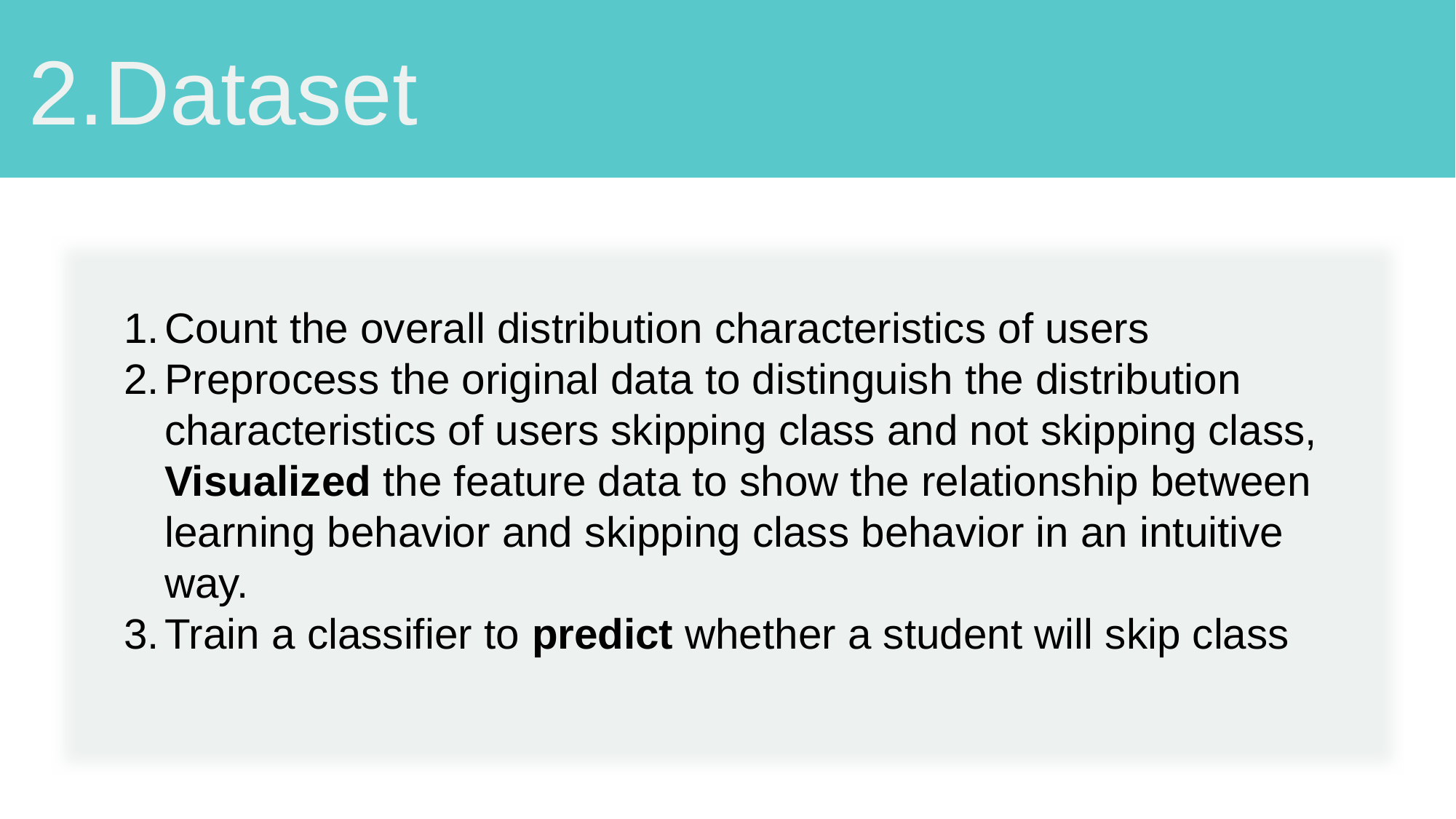

2.Dataset

Count the overall distribution characteristics of users
Preprocess the original data to distinguish the distribution characteristics of users skipping class and not skipping class, Visualized the feature data to show the relationship between learning behavior and skipping class behavior in an intuitive way.
Train a classifier to predict whether a student will skip class